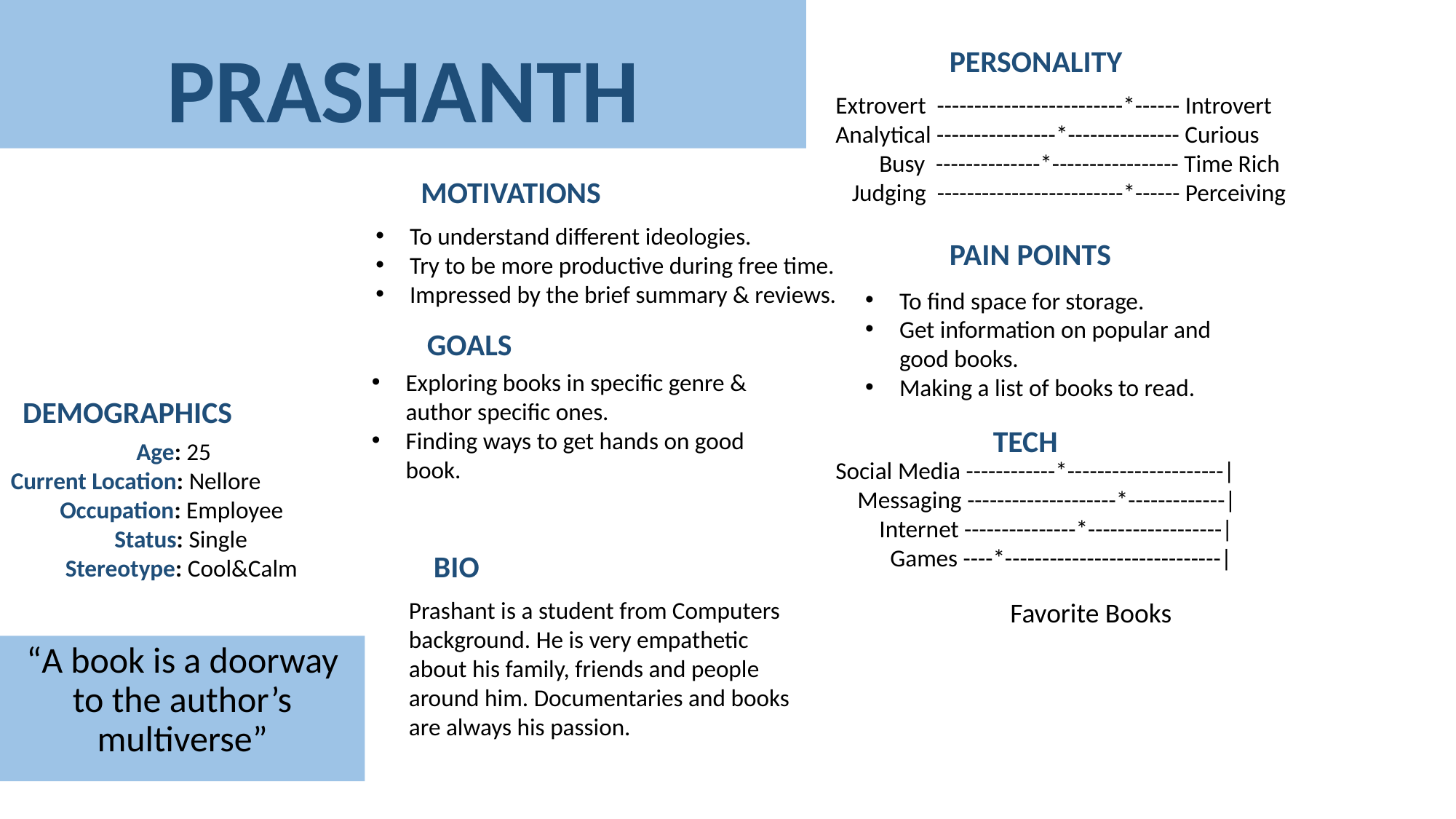

# PRASHANTH
PERSONALITY
Extrovert  -------------------------*------ Introvert
Analytical ----------------*--------------- Curious
        Busy  --------------*----------------- Time Rich
   Judging  -------------------------*------ Perceiving
MOTIVATIONS
To understand different ideologies.
Try to be more productive during free time.
Impressed by the brief summary & reviews.
PAIN POINTS
To find space for storage.
Get information on popular and good books.
Making a list of books to read.

GOALS
Exploring books in specific genre & author specific ones.
Finding ways to get hands on good book.

DEMOGRAPHICS
TECH
                       Age: 25
Current Location: Nellore
         Occupation: Employee
                   Status: Single
          Stereotype: Cool&Calm

Social Media ------------*---------------------|
    Messaging --------------------*-------------|
        Internet ---------------*------------------|
          Games ----*-----------------------------|
BIO
Prashant is a student from Computers background. He is very empathetic about his family, friends and people around him. Documentaries and books are always his passion.
Favorite Books
“A book is a doorway to the author’s multiverse”